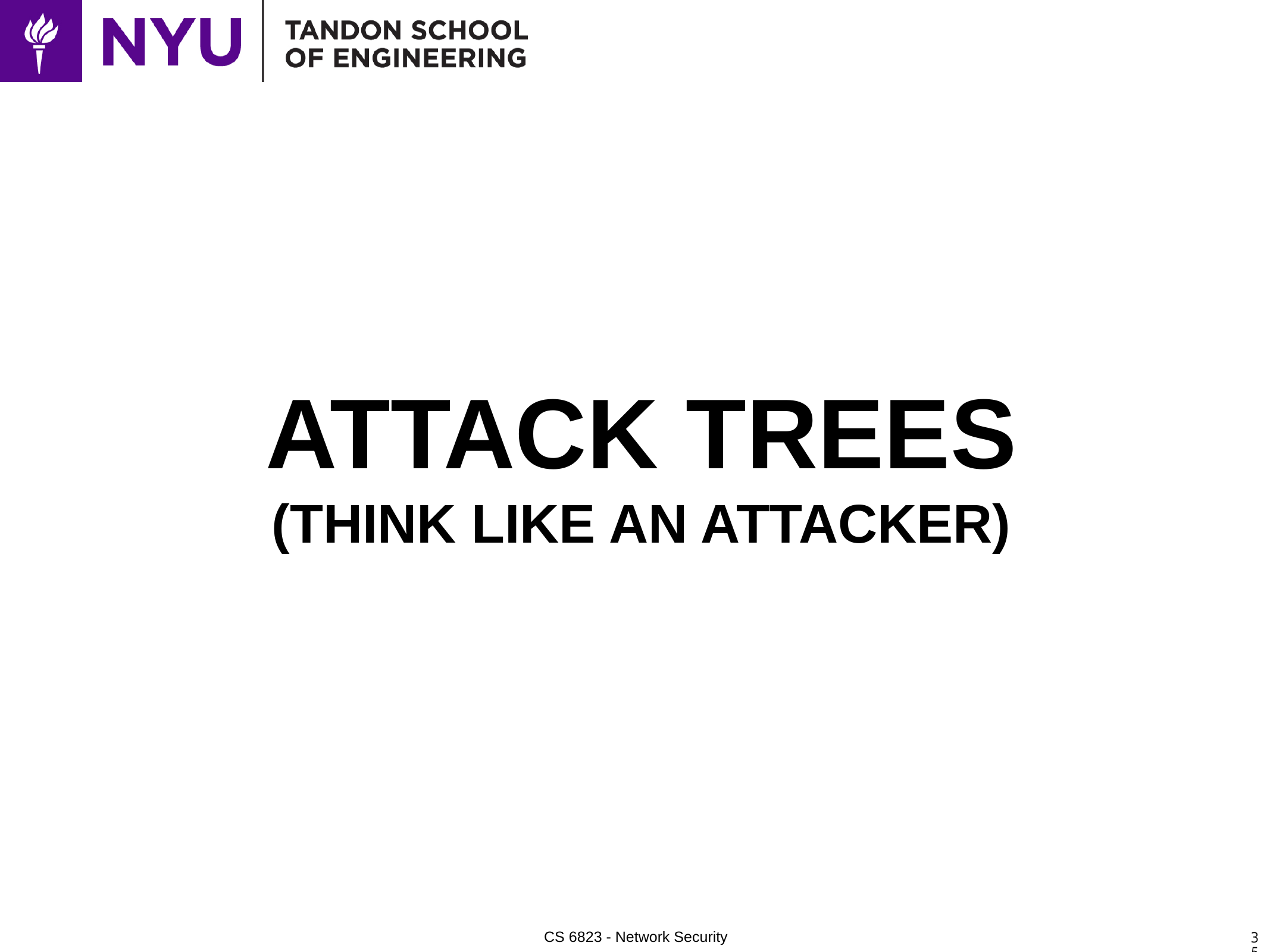

# ATTACK TREES (THINK LIKE AN ATTACKER)
35